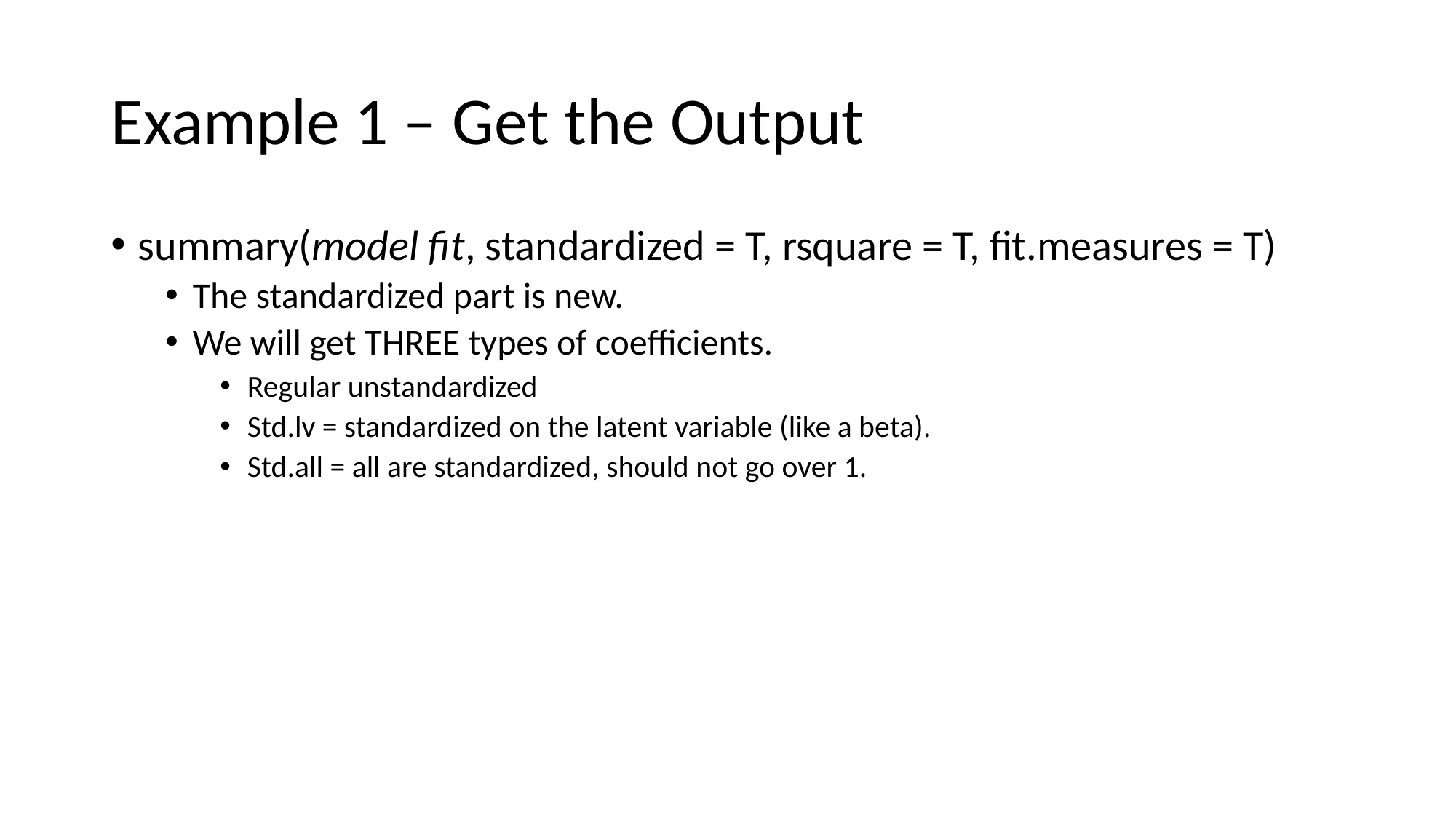

# Example 1 – Get the Output
summary(model fit, standardized = T, rsquare = T, fit.measures = T)
The standardized part is new.
We will get THREE types of coefficients.
Regular unstandardized
Std.lv = standardized on the latent variable (like a beta).
Std.all = all are standardized, should not go over 1.